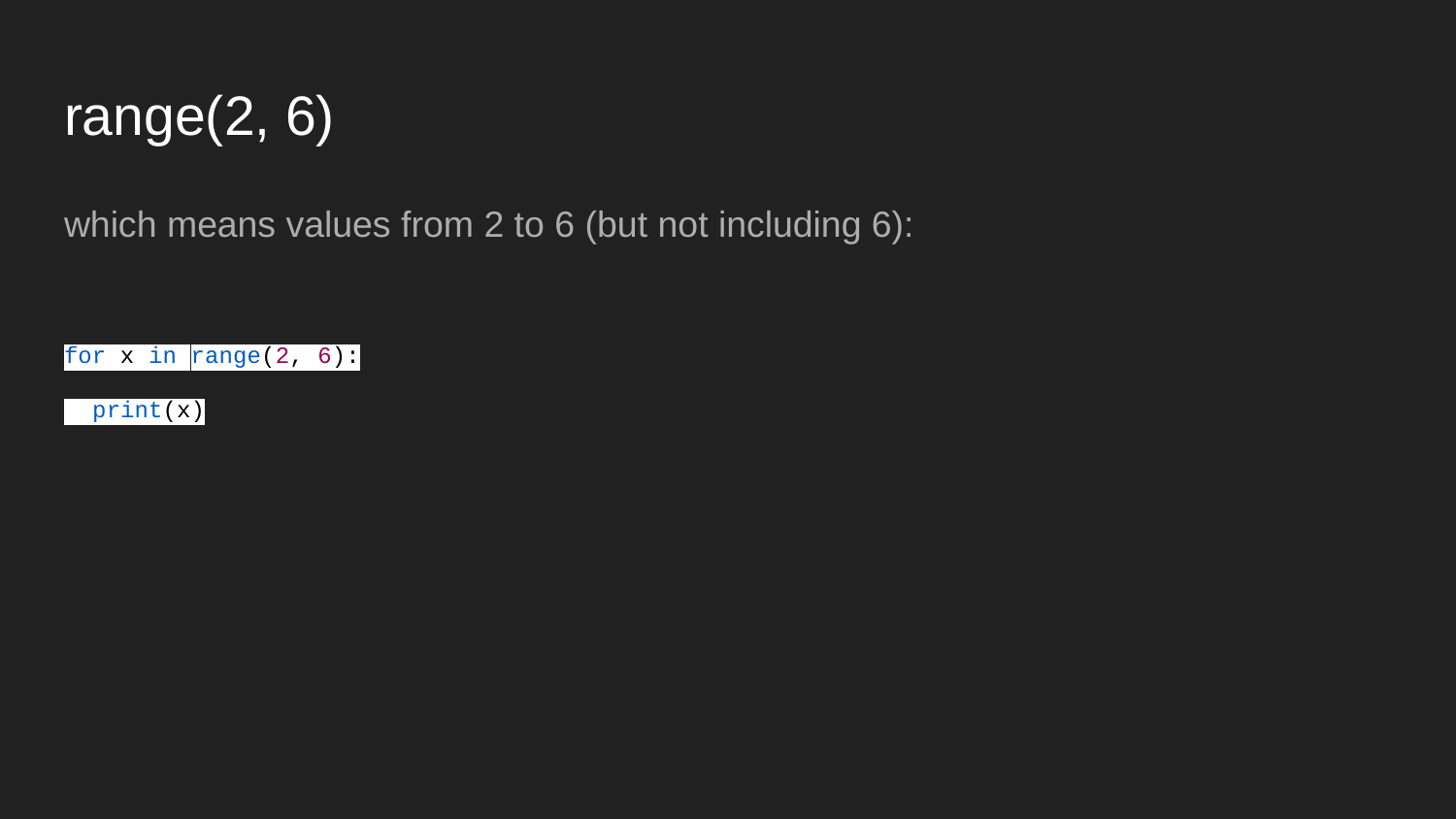

# range(2, 6)
which means values from 2 to 6 (but not including 6):

for x in range(2, 6):
  print(x)